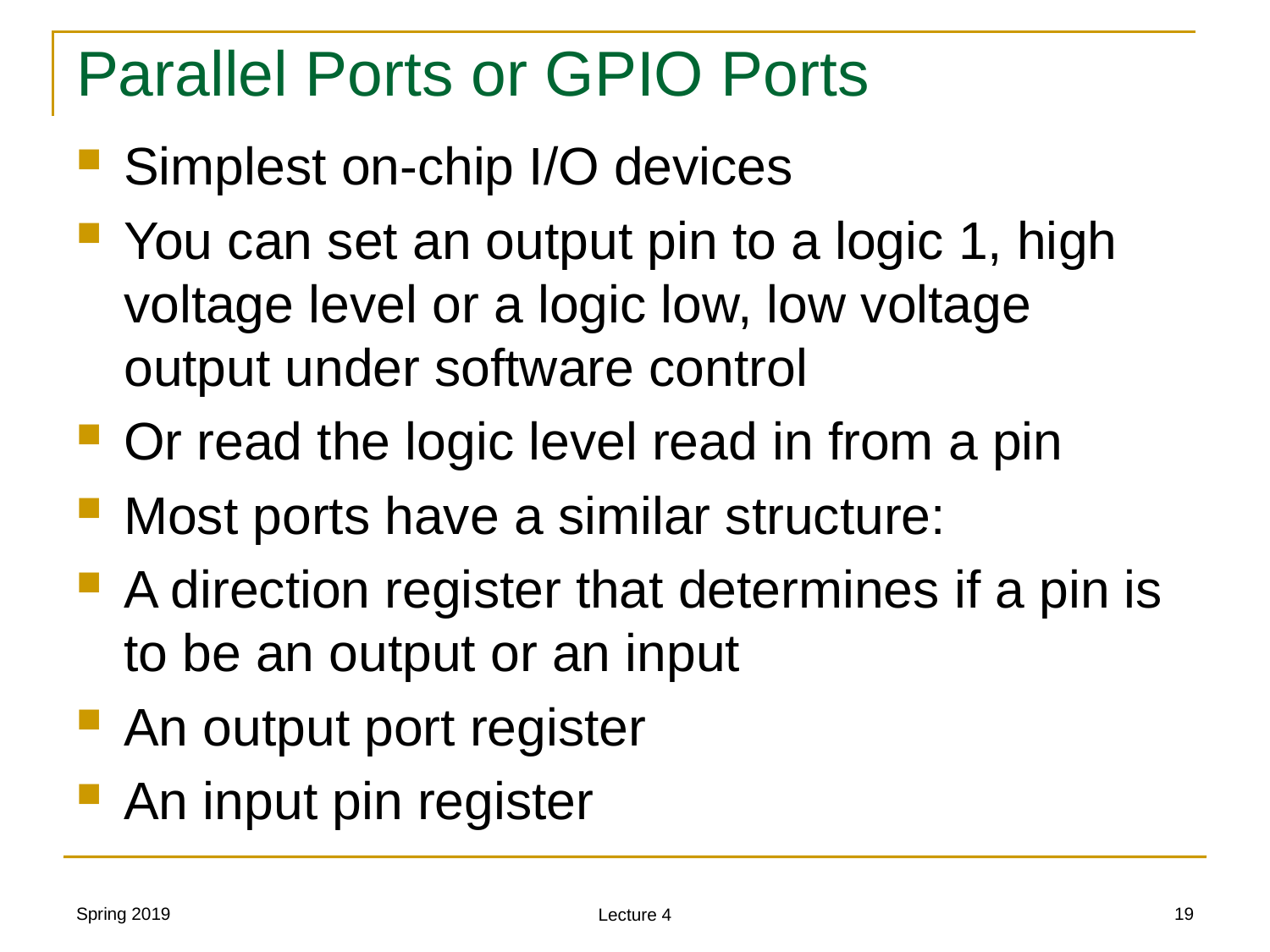

# Parallel Ports or GPIO Ports
Simplest on-chip I/O devices
You can set an output pin to a logic 1, high voltage level or a logic low, low voltage output under software control
Or read the logic level read in from a pin
Most ports have a similar structure:
A direction register that determines if a pin is to be an output or an input
An output port register
An input pin register
Spring 2019
19
Lecture 4